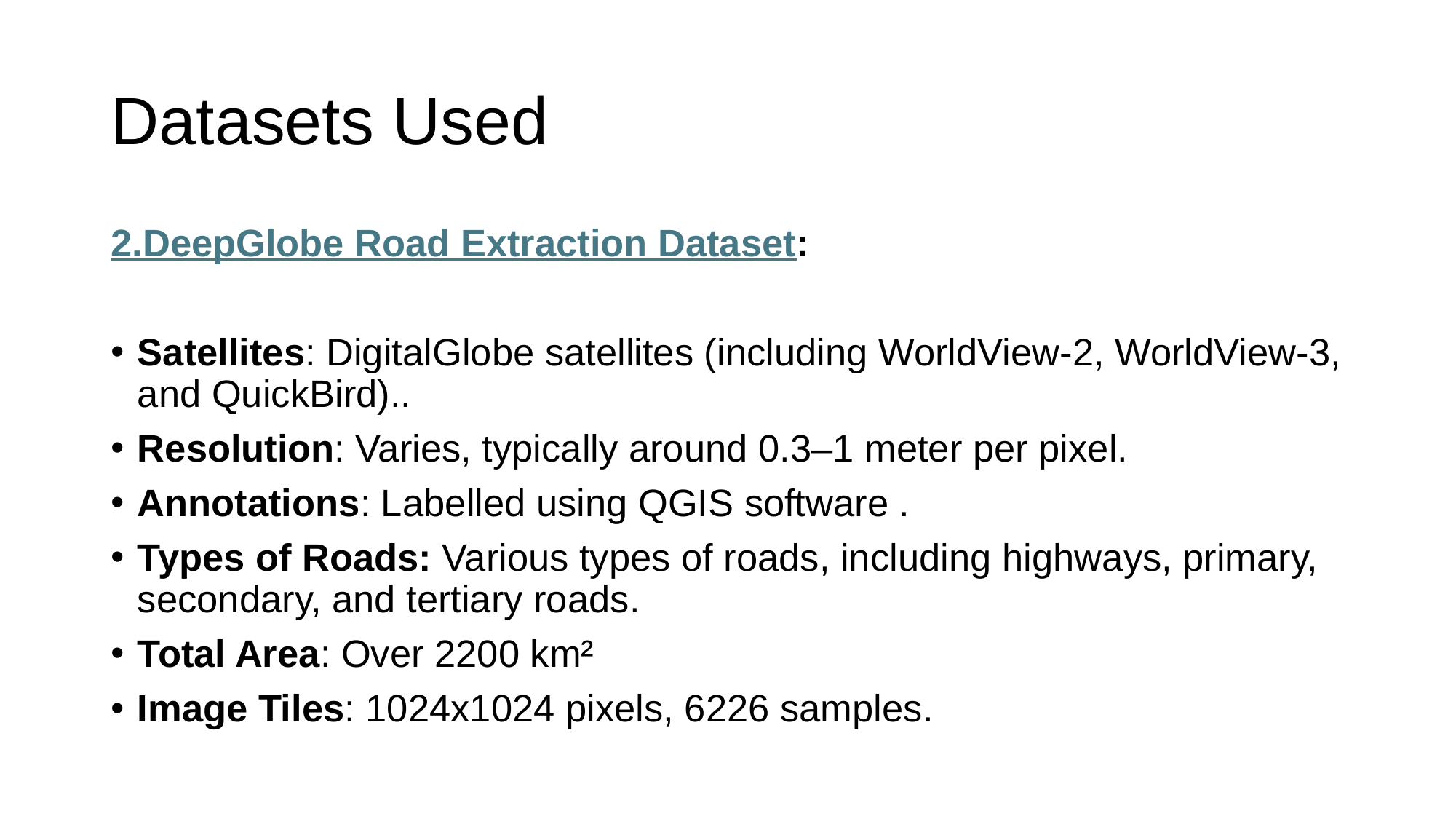

# Datasets Used
2.DeepGlobe Road Extraction Dataset:

Satellites: DigitalGlobe satellites (including WorldView-2, WorldView-3, and QuickBird)..
Resolution: Varies, typically around 0.3–1 meter per pixel.
Annotations: Labelled using QGIS software .
Types of Roads: Various types of roads, including highways, primary, secondary, and tertiary roads.
Total Area: Over 2200 km²
Image Tiles: 1024x1024 pixels, 6226 samples.